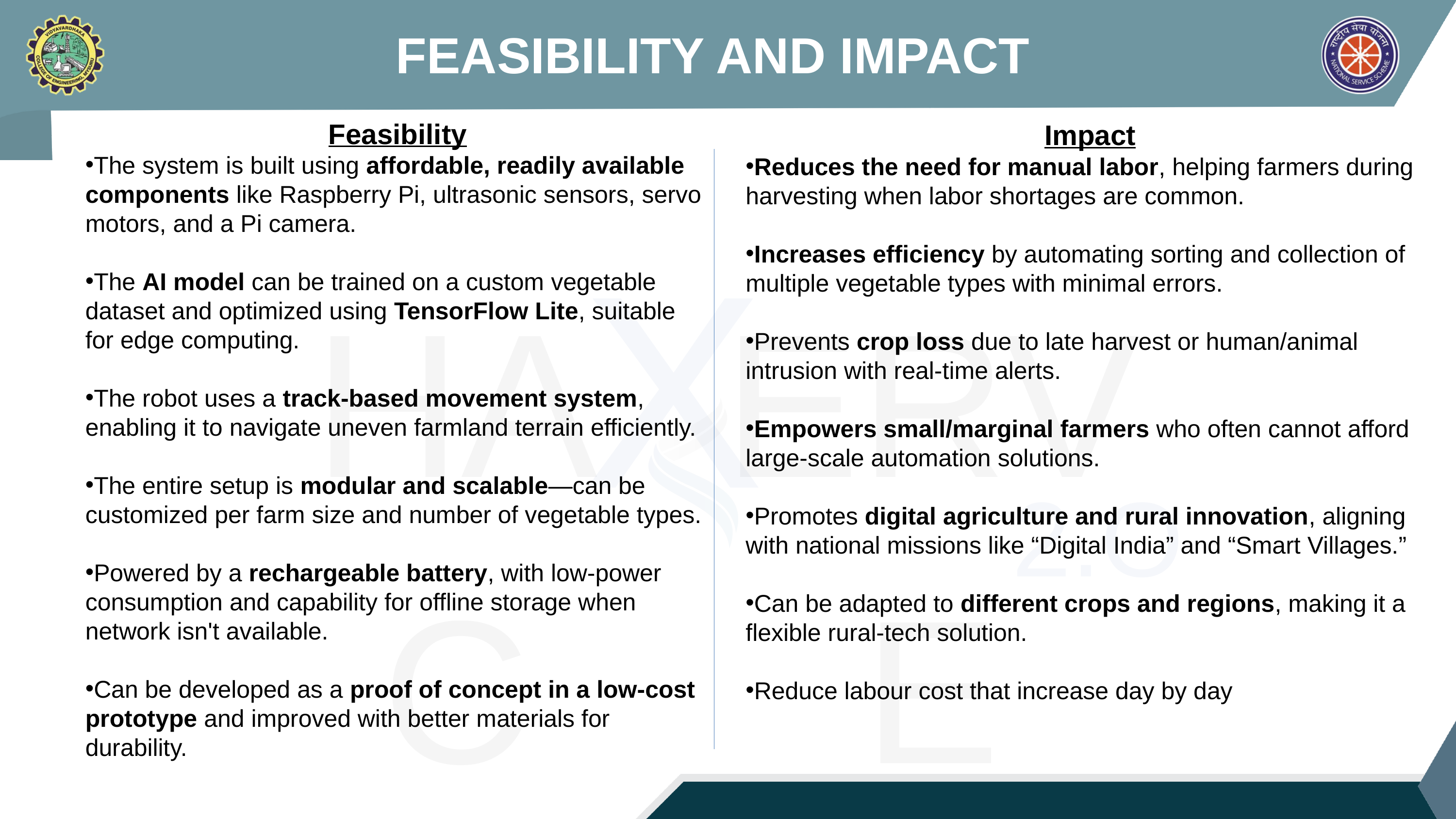

FEASIBILITY AND IMPACT
X
ERVE
HAC

2.O

Feasibility
The system is built using affordable, readily available components like Raspberry Pi, ultrasonic sensors, servo motors, and a Pi camera.

The AI model can be trained on a custom vegetable dataset and optimized using TensorFlow Lite, suitable for edge computing.

The robot uses a track-based movement system, enabling it to navigate uneven farmland terrain efficiently.

The entire setup is modular and scalable—can be customized per farm size and number of vegetable types.

Powered by a rechargeable battery, with low-power consumption and capability for offline storage when network isn't available.

Can be developed as a proof of concept in a low-cost prototype and improved with better materials for durability.
Impact
Reduces the need for manual labor, helping farmers during harvesting when labor shortages are common.

Increases efficiency by automating sorting and collection of multiple vegetable types with minimal errors.

Prevents crop loss due to late harvest or human/animal intrusion with real-time alerts.

Empowers small/marginal farmers who often cannot afford large-scale automation solutions.

Promotes digital agriculture and rural innovation, aligning with national missions like “Digital India” and “Smart Villages.”

Can be adapted to different crops and regions, making it a flexible rural-tech solution.

Reduce labour cost that increase day by day